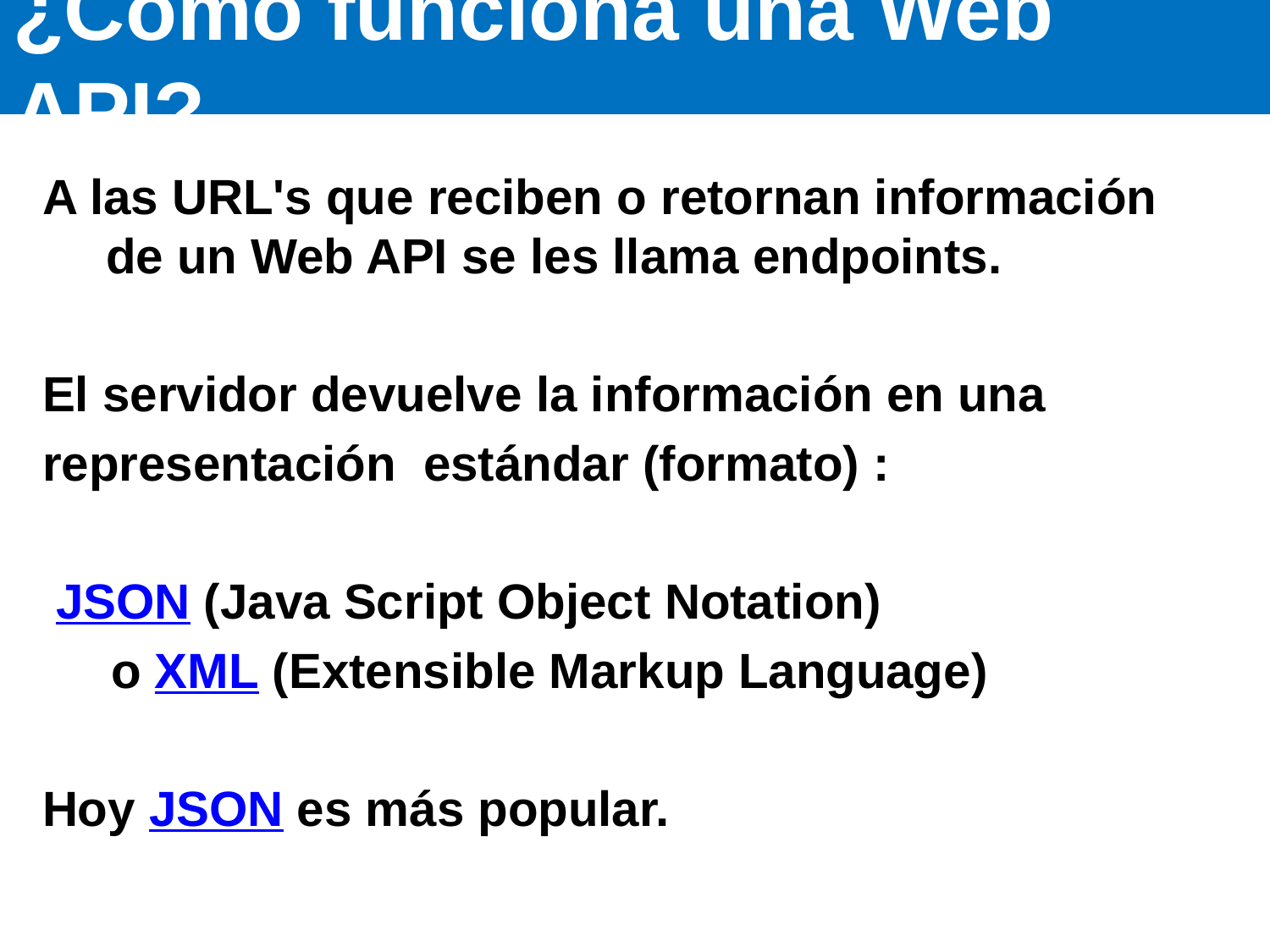

# ¿Cómo funciona una Web API?
A las URL's que reciben o retornan información de un Web API se les llama endpoints.

El servidor devuelve la información en una
representación  estándar (formato) :

 JSON (Java Script Object Notation)
     o XML (Extensible Markup Language)

Hoy JSON es más popular.